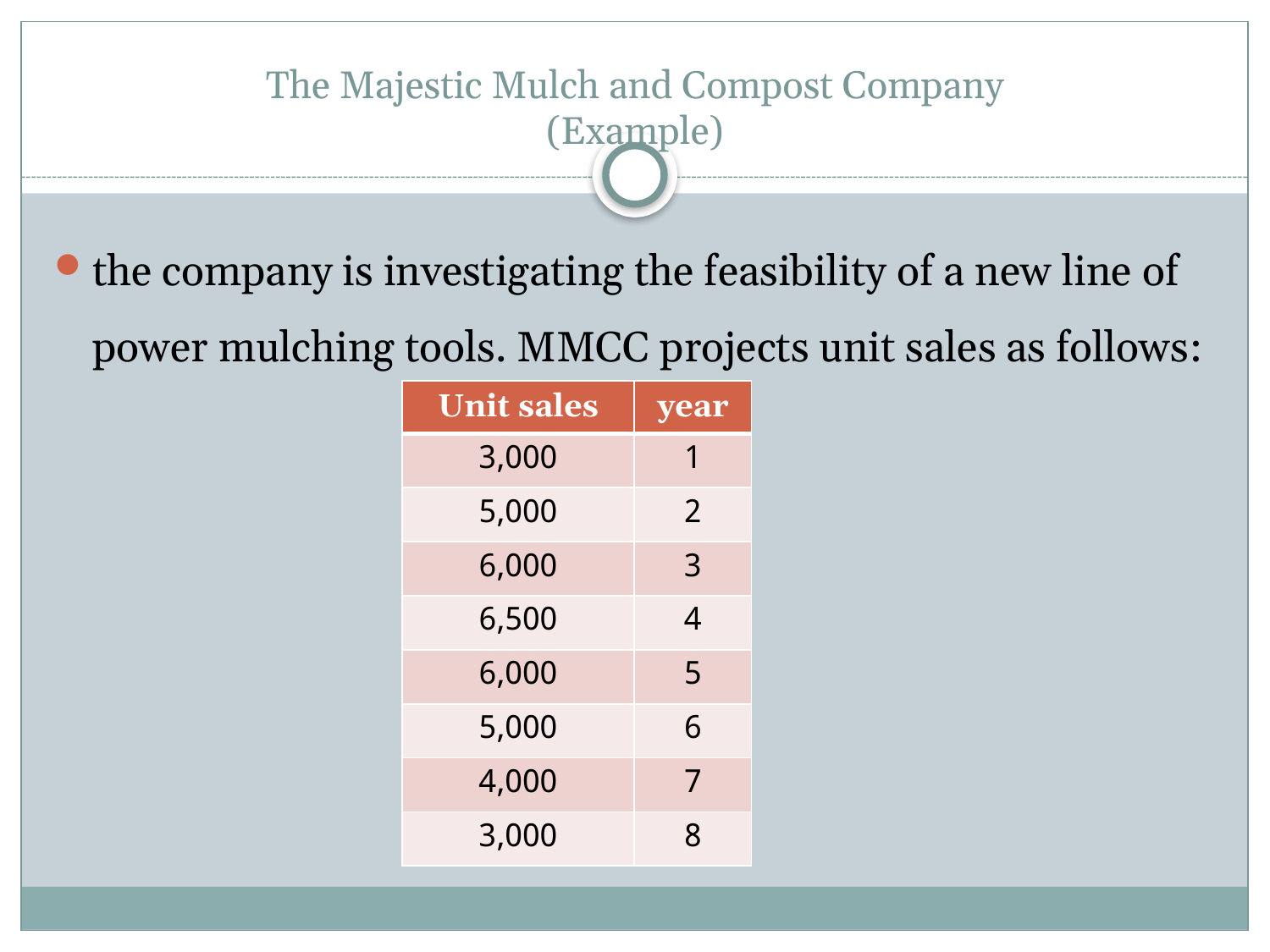

# The Majestic Mulch and Compost Company (Example)
the company is investigating the feasibility of a new line of power mulching tools. MMCC projects unit sales as follows:
| Unit sales | year |
| --- | --- |
| 3,000 | 1 |
| 5,000 | 2 |
| 6,000 | 3 |
| 6,500 | 4 |
| 6,000 | 5 |
| 5,000 | 6 |
| 4,000 | 7 |
| 3,000 | 8 |